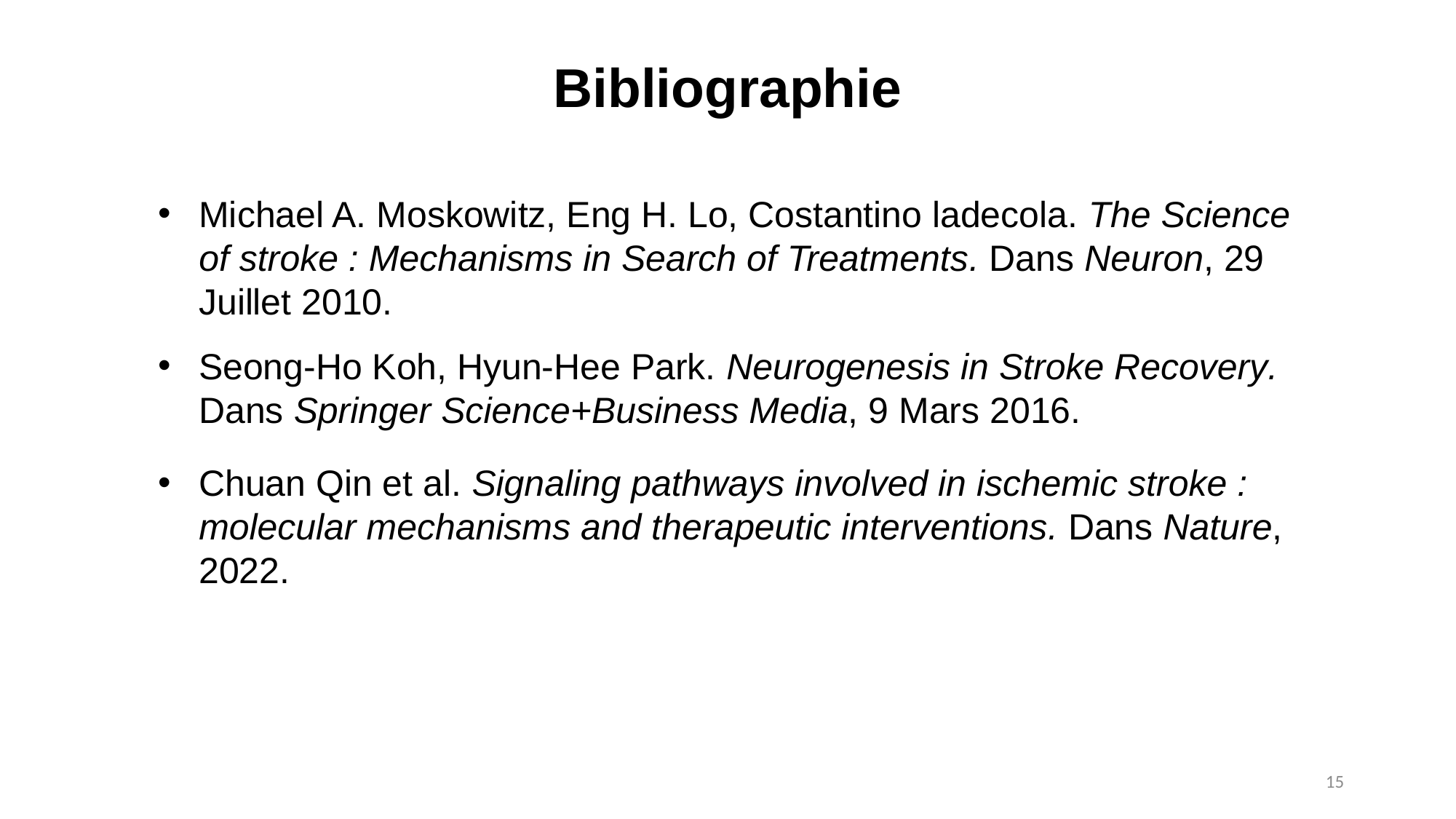

Bibliographie
Michael A. Moskowitz, Eng H. Lo, Costantino ladecola. The Science of stroke : Mechanisms in Search of Treatments. Dans Neuron, 29 Juillet 2010.
Seong-Ho Koh, Hyun-Hee Park. Neurogenesis in Stroke Recovery. Dans Springer Science+Business Media, 9 Mars 2016.
Chuan Qin et al. Signaling pathways involved in ischemic stroke : molecular mechanisms and therapeutic interventions. Dans Nature, 2022.
15